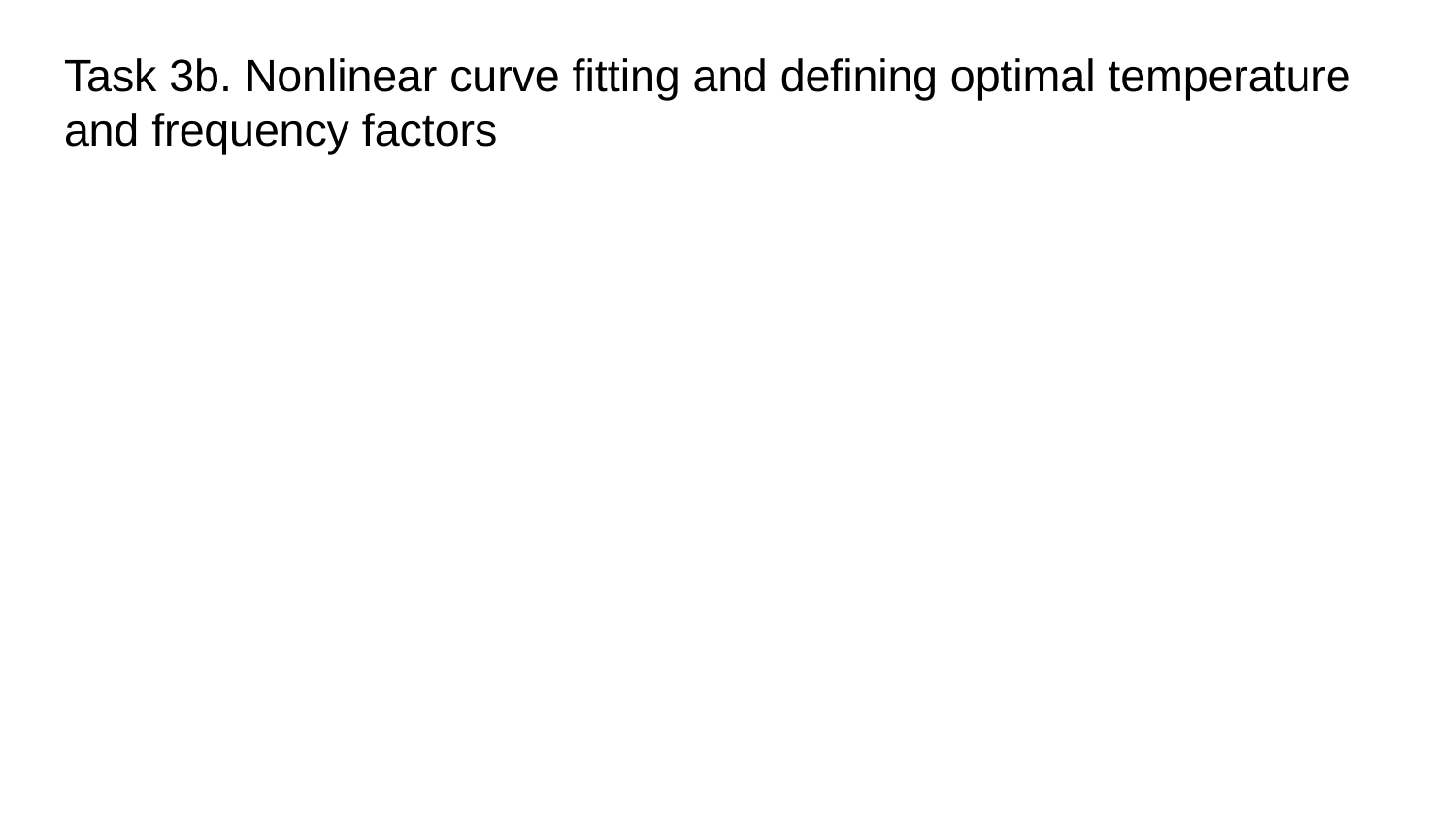

# Task 3b. Nonlinear curve fitting and defining optimal temperature and frequency factors